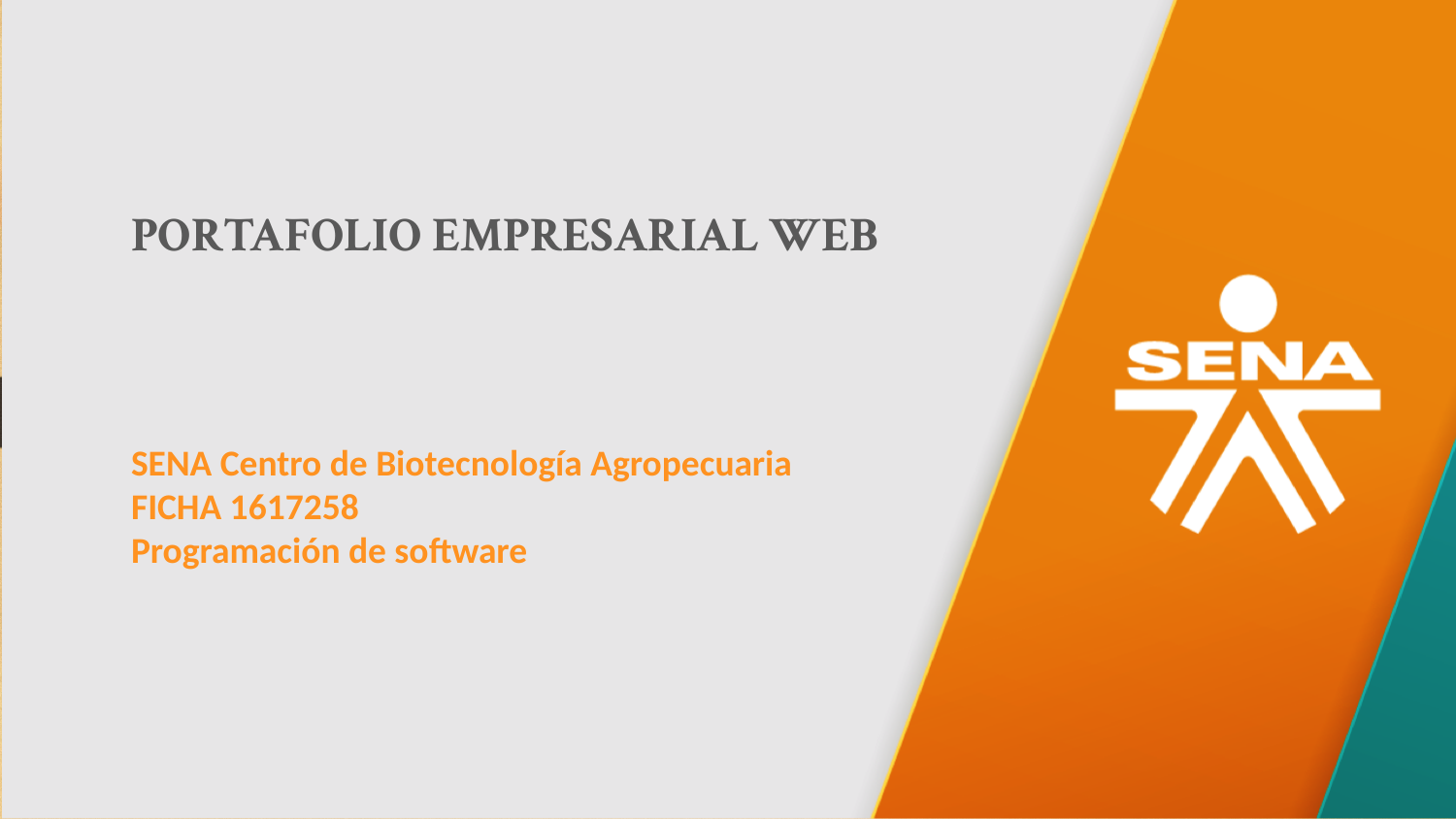

PORTAFOLIO EMPRESARIAL WEB

SENA Centro de Biotecnología Agropecuaria
FICHA 1617258
Programación de software